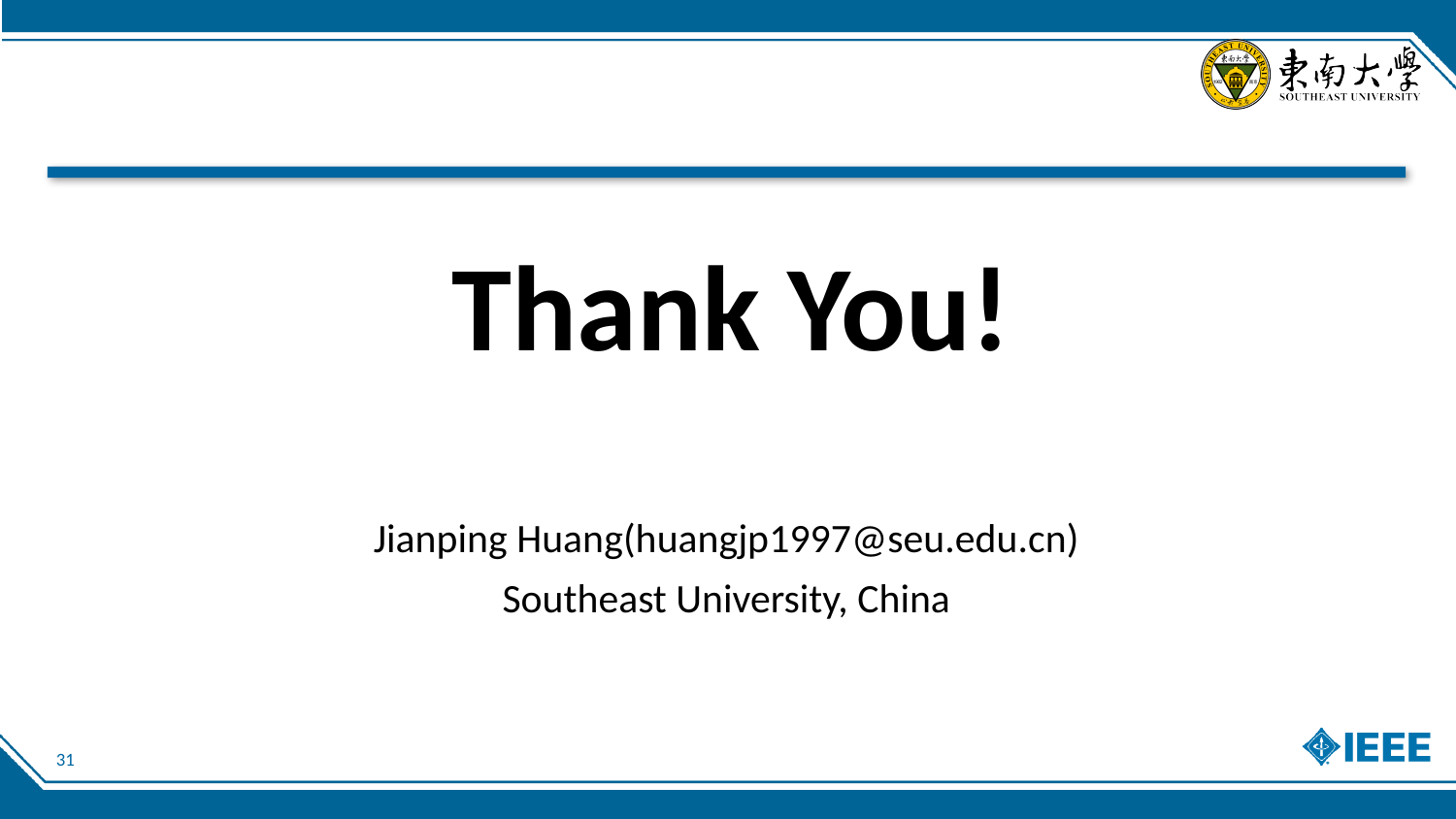

#
Thank You!
Jianping Huang(huangjp1997@seu.edu.cn)
Southeast University, China